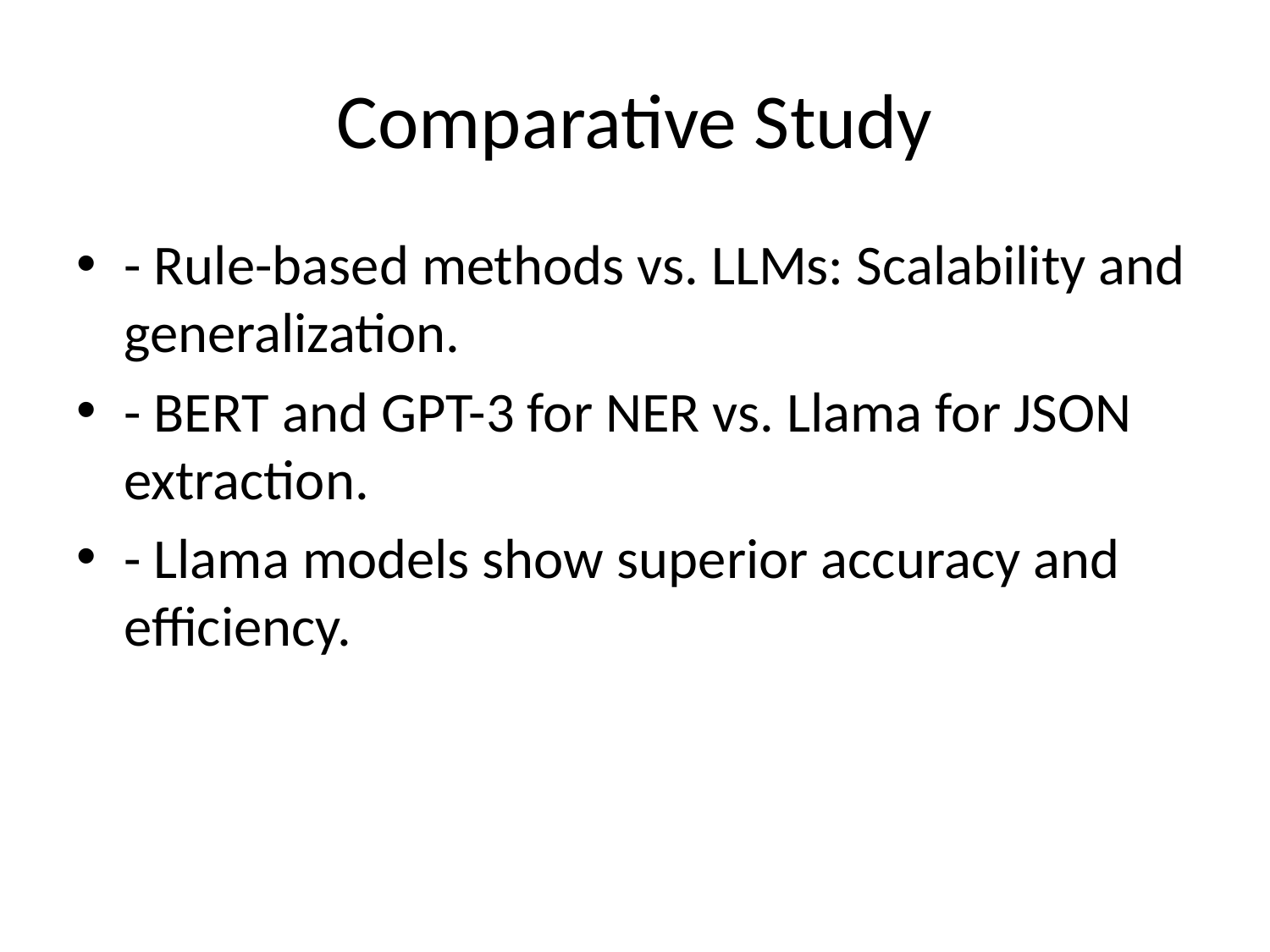

# Comparative Study
- Rule-based methods vs. LLMs: Scalability and generalization.
- BERT and GPT-3 for NER vs. Llama for JSON extraction.
- Llama models show superior accuracy and efficiency.